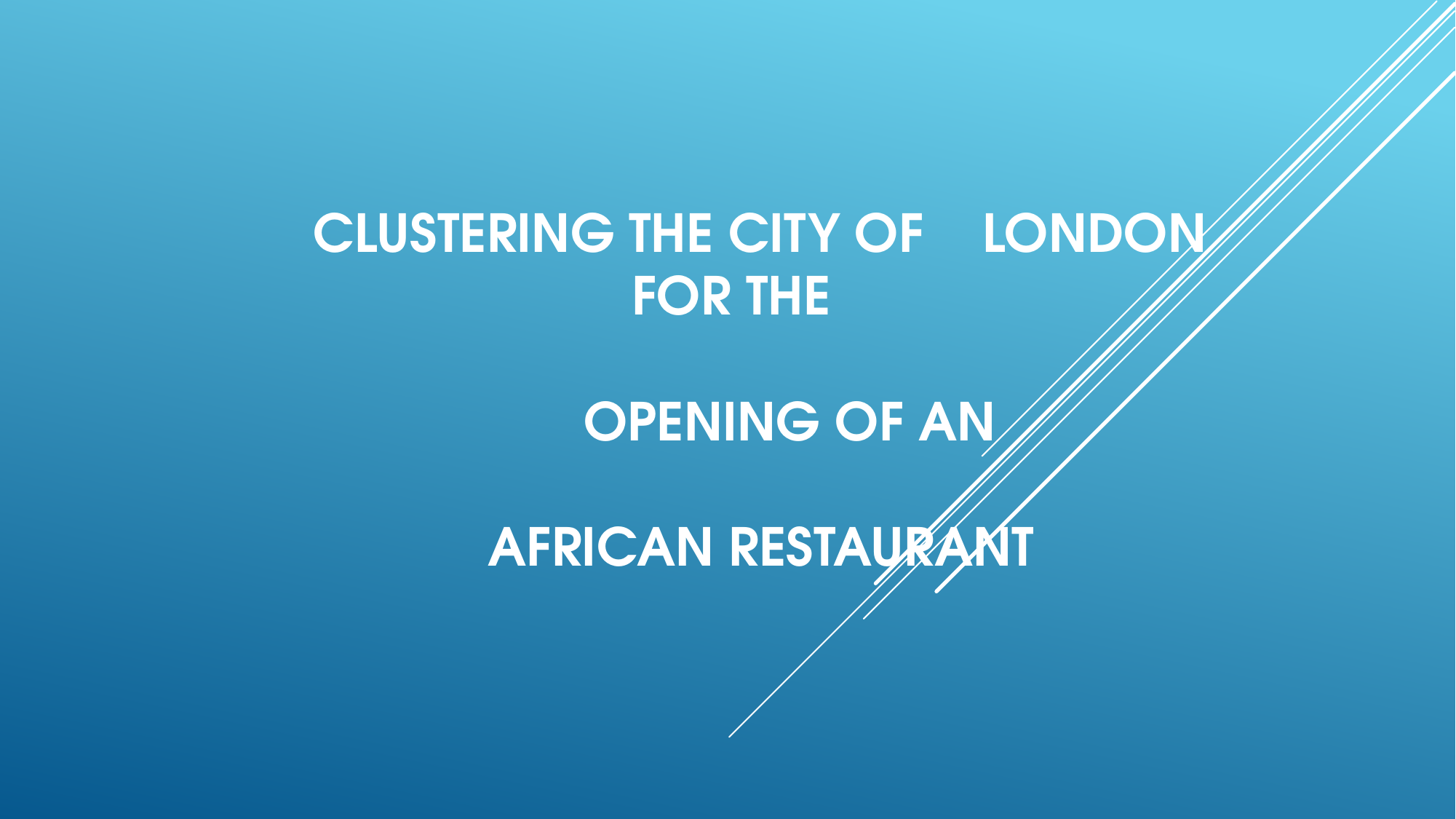

# CLUSTERING THE CITY OF    LONDON FOR THE   OPENING OF AN   AFRICAN RESTAURANT